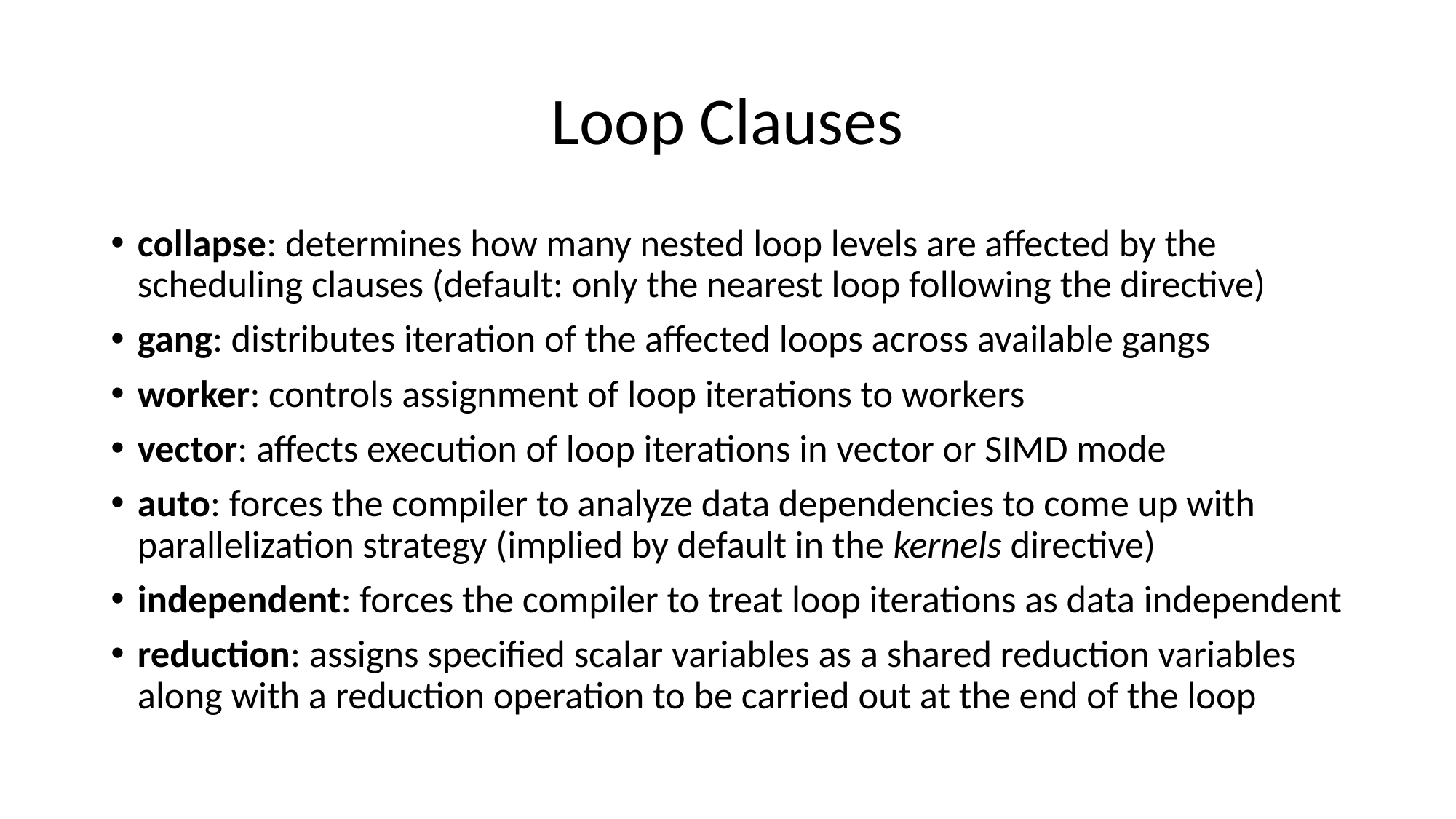

# Loop Clauses
collapse: determines how many nested loop levels are affected by the scheduling clauses (default: only the nearest loop following the directive)
gang: distributes iteration of the affected loops across available gangs
worker: controls assignment of loop iterations to workers
vector: affects execution of loop iterations in vector or SIMD mode
auto: forces the compiler to analyze data dependencies to come up with parallelization strategy (implied by default in the kernels directive)
independent: forces the compiler to treat loop iterations as data independent
reduction: assigns specified scalar variables as a shared reduction variables along with a reduction operation to be carried out at the end of the loop